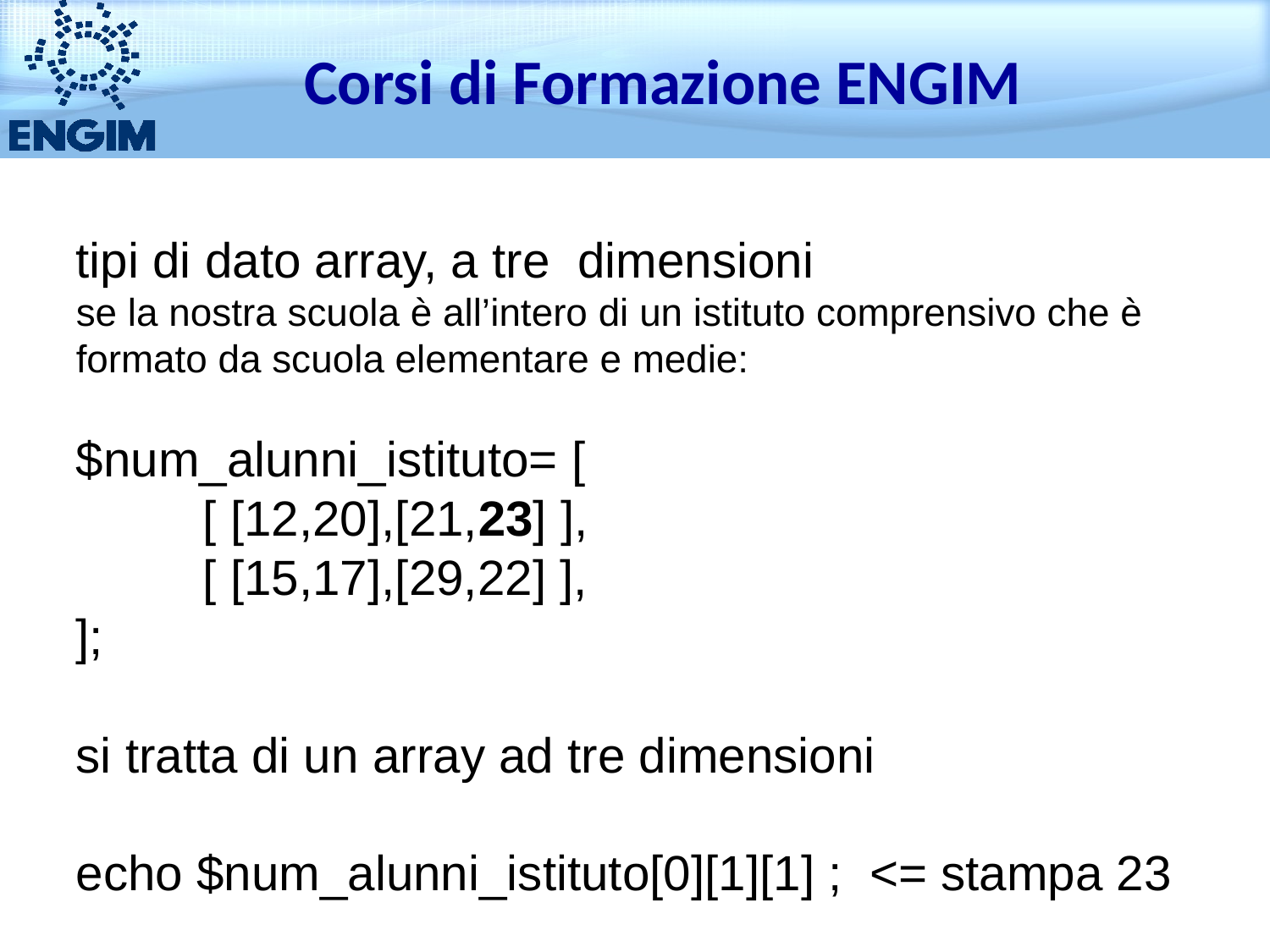

Corsi di Formazione ENGIM
tipi di dato array, a tre  dimensioni
se la nostra scuola è all’intero di un istituto comprensivo che è formato da scuola elementare e medie:

$num_alunni_istituto= [
	[ [12,20],[21,23] ],
	[ [15,17],[29,22] ],
];

si tratta di un array ad tre dimensioni

echo $num_alunni_istituto[0][1][1] ;  <= stampa 23